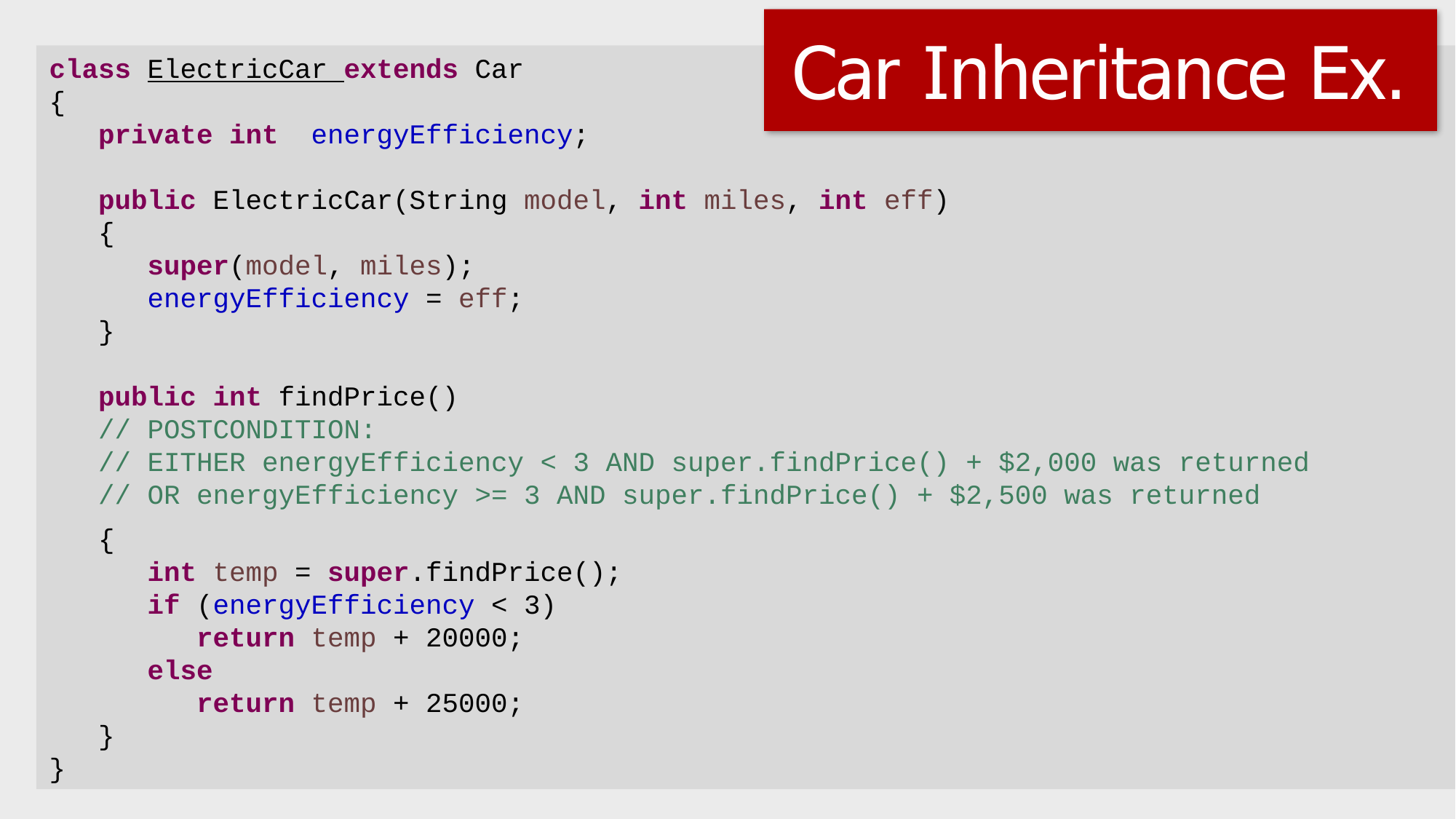

# Car Inheritance Ex.
class ElectricCar extends Car
{
   private int  energyEfficiency;

   public ElectricCar(String model, int miles, int eff)
   {
      super(model, miles);
      energyEfficiency = eff;
   }

   public int findPrice()
   // POSTCONDITION:
   // EITHER energyEfficiency < 3 AND super.findPrice() + $2,000 was returned
   // OR energyEfficiency >= 3 AND super.findPrice() + $2,500 was returned
   {
      int temp = super.findPrice();
      if (energyEfficiency < 3)
         return temp + 20000;
      else
         return temp + 25000;
   }
}